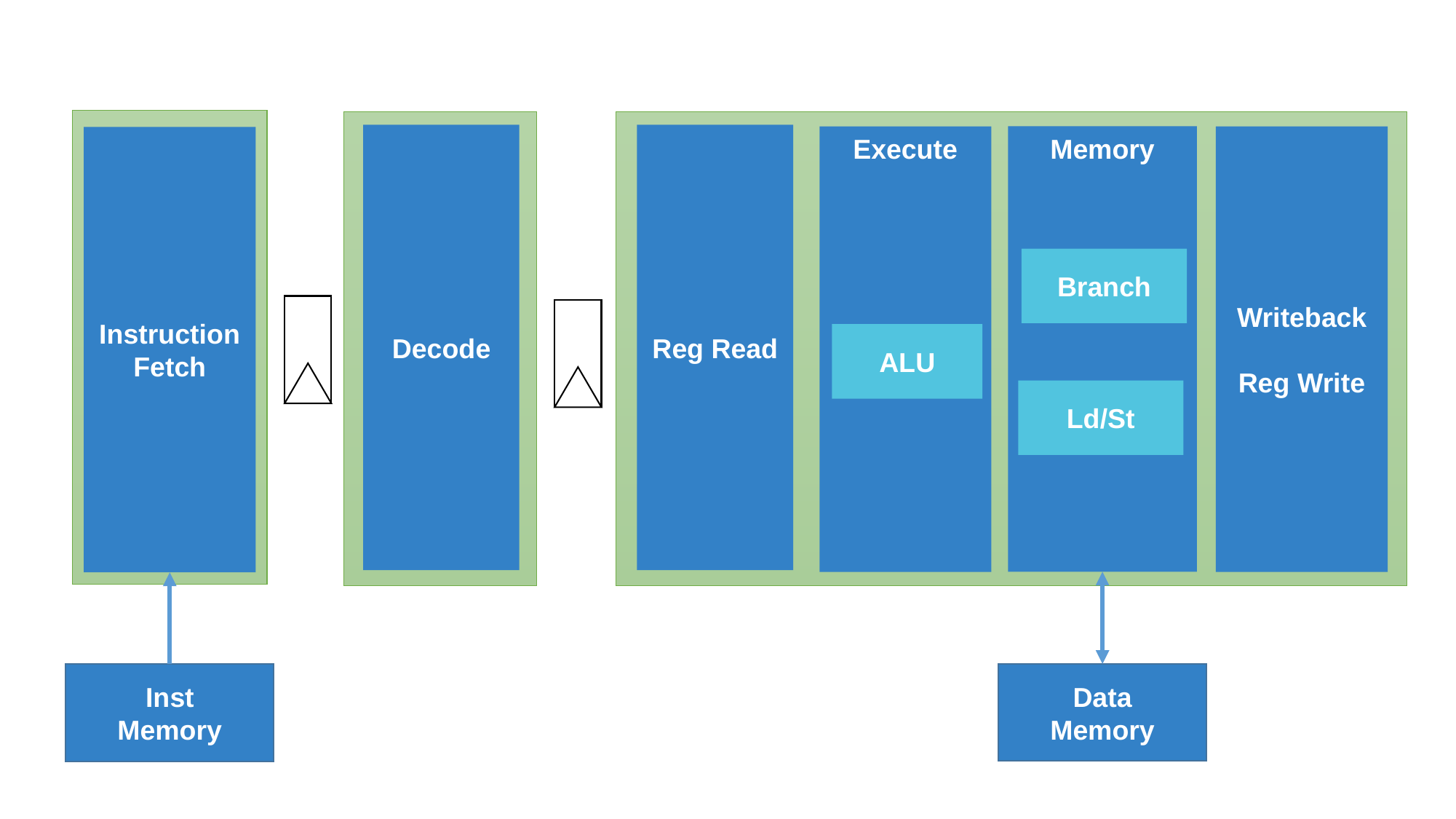

Reg Read
Decode
Memory
Execute
Writeback

Reg Write
Instruction
Fetch
Branch

ALU
Ld/St
Data
Memory
Inst
Memory